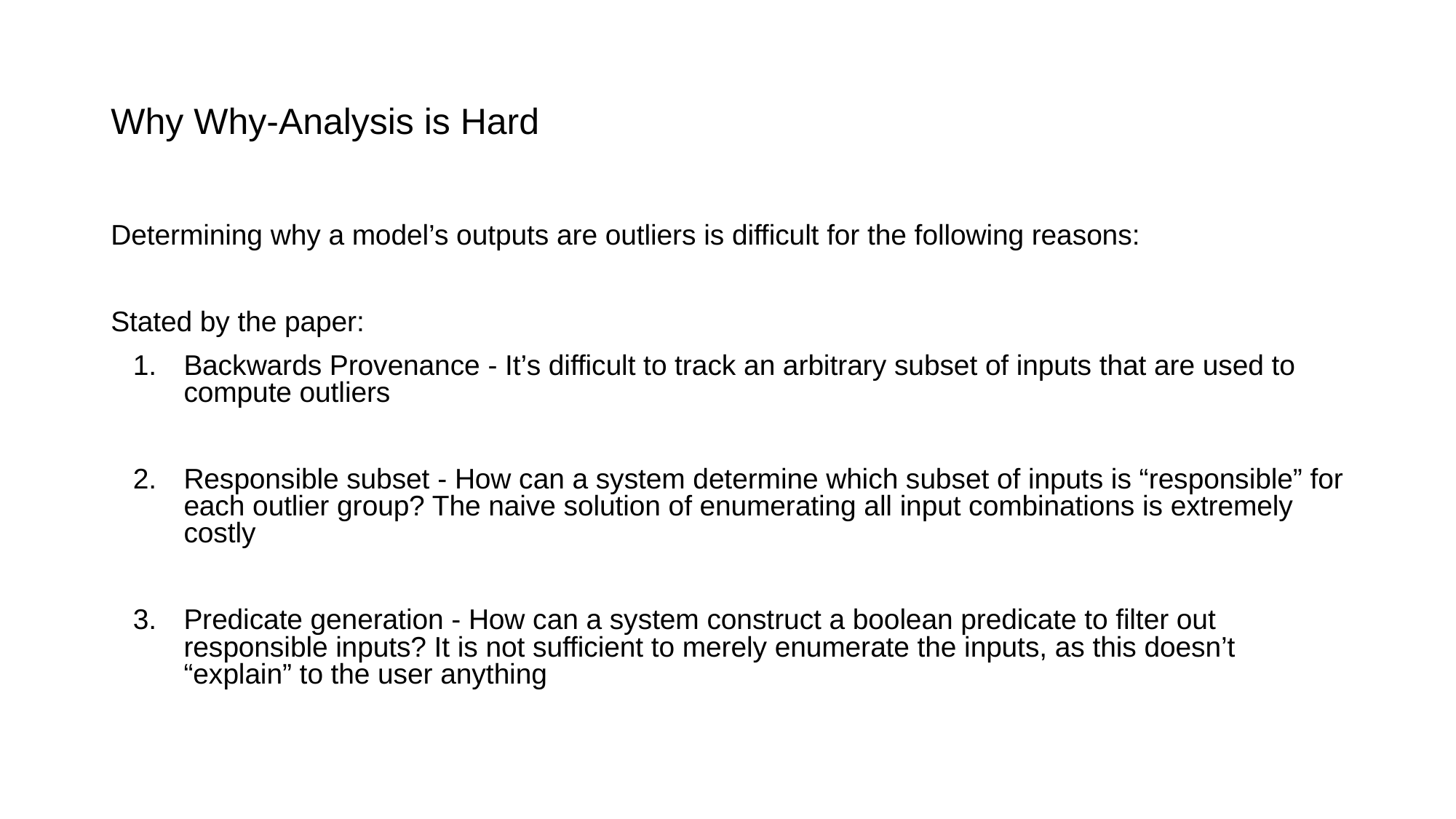

# Why Why-Analysis is Hard
Determining why a model’s outputs are outliers is difficult for the following reasons:

Stated by the paper:
Backwards Provenance - It’s difficult to track an arbitrary subset of inputs that are used to compute outliers

Responsible subset - How can a system determine which subset of inputs is “responsible” for each outlier group? The naive solution of enumerating all input combinations is extremely costly

Predicate generation - How can a system construct a boolean predicate to filter out responsible inputs? It is not sufficient to merely enumerate the inputs, as this doesn’t “explain” to the user anything